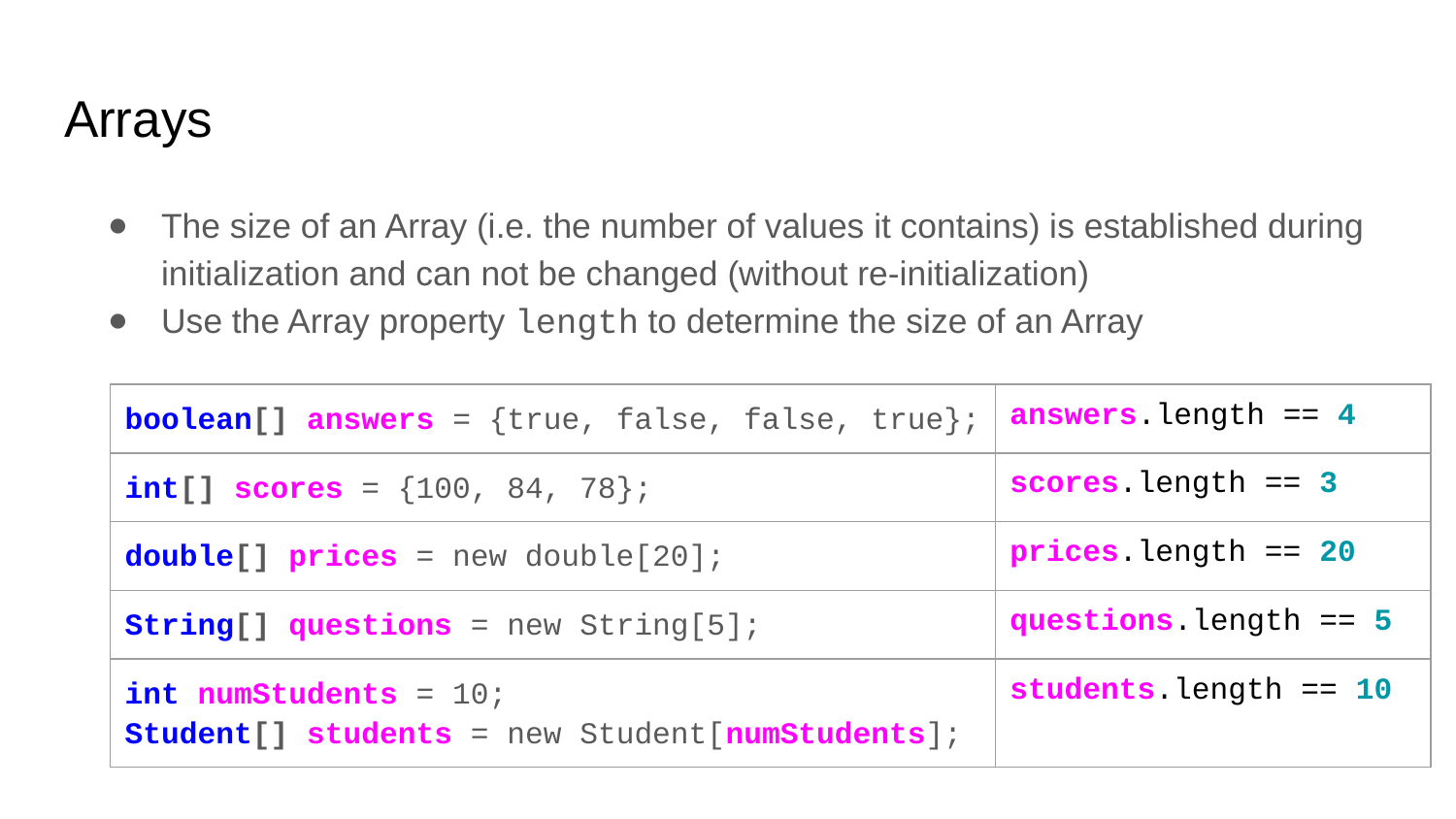

# Arrays
The size of an Array (i.e. the number of values it contains) is established during initialization and can not be changed (without re-initialization)
Use the Array property length to determine the size of an Array
| boolean[] answers = {true, false, false, true}; | answers.length == 4 |
| --- | --- |
| int[] scores = {100, 84, 78}; | scores.length == 3 |
| double[] prices = new double[20]; | prices.length == 20 |
| String[] questions = new String[5]; | questions.length == 5 |
| int numStudents = 10; Student[] students = new Student[numStudents]; | students.length == 10 |